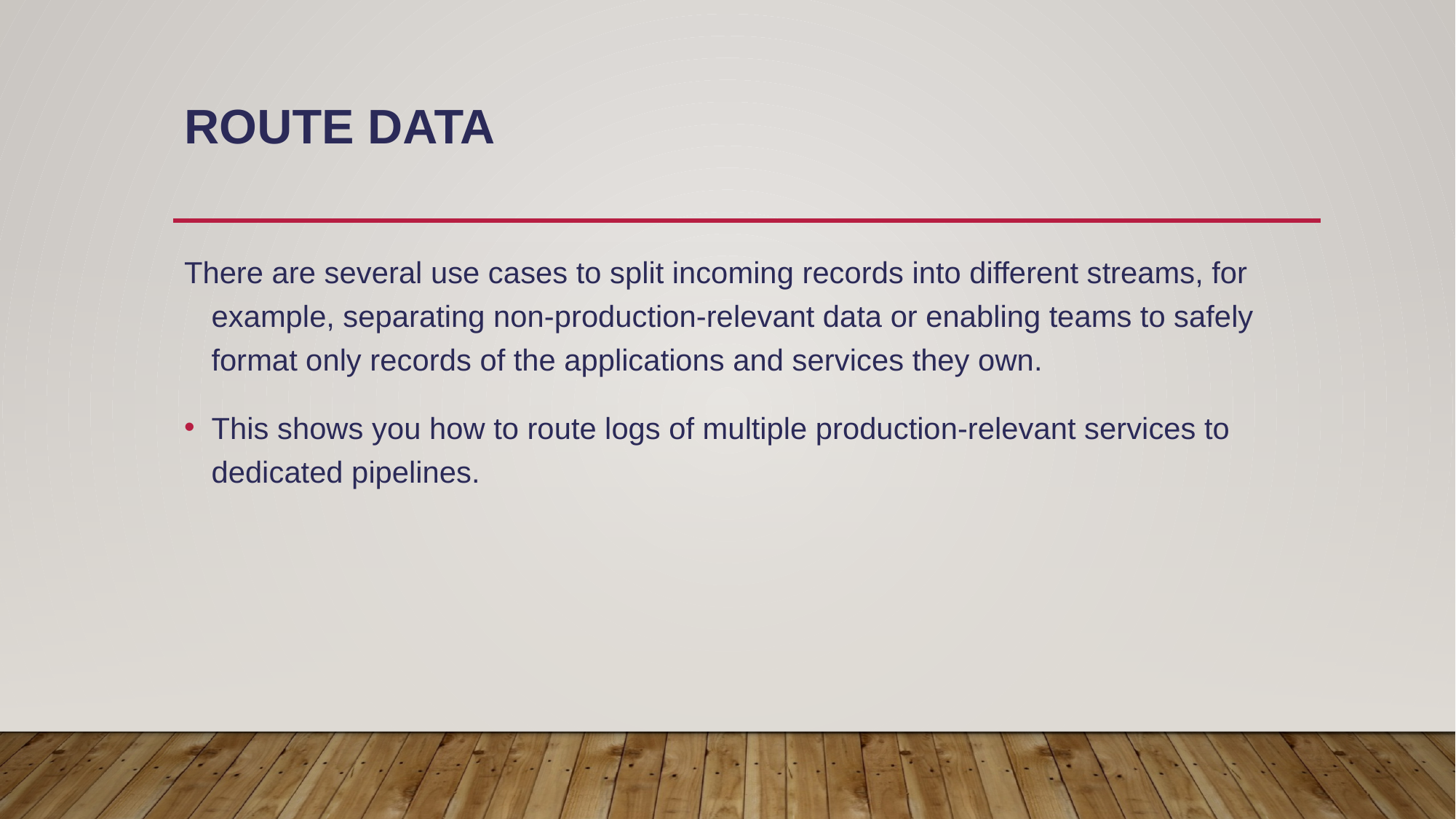

# Route Data
There are several use cases to split incoming records into different streams, for example, separating non-production-relevant data or enabling teams to safely format only records of the applications and services they own.
This shows you how to route logs of multiple production-relevant services to dedicated pipelines.